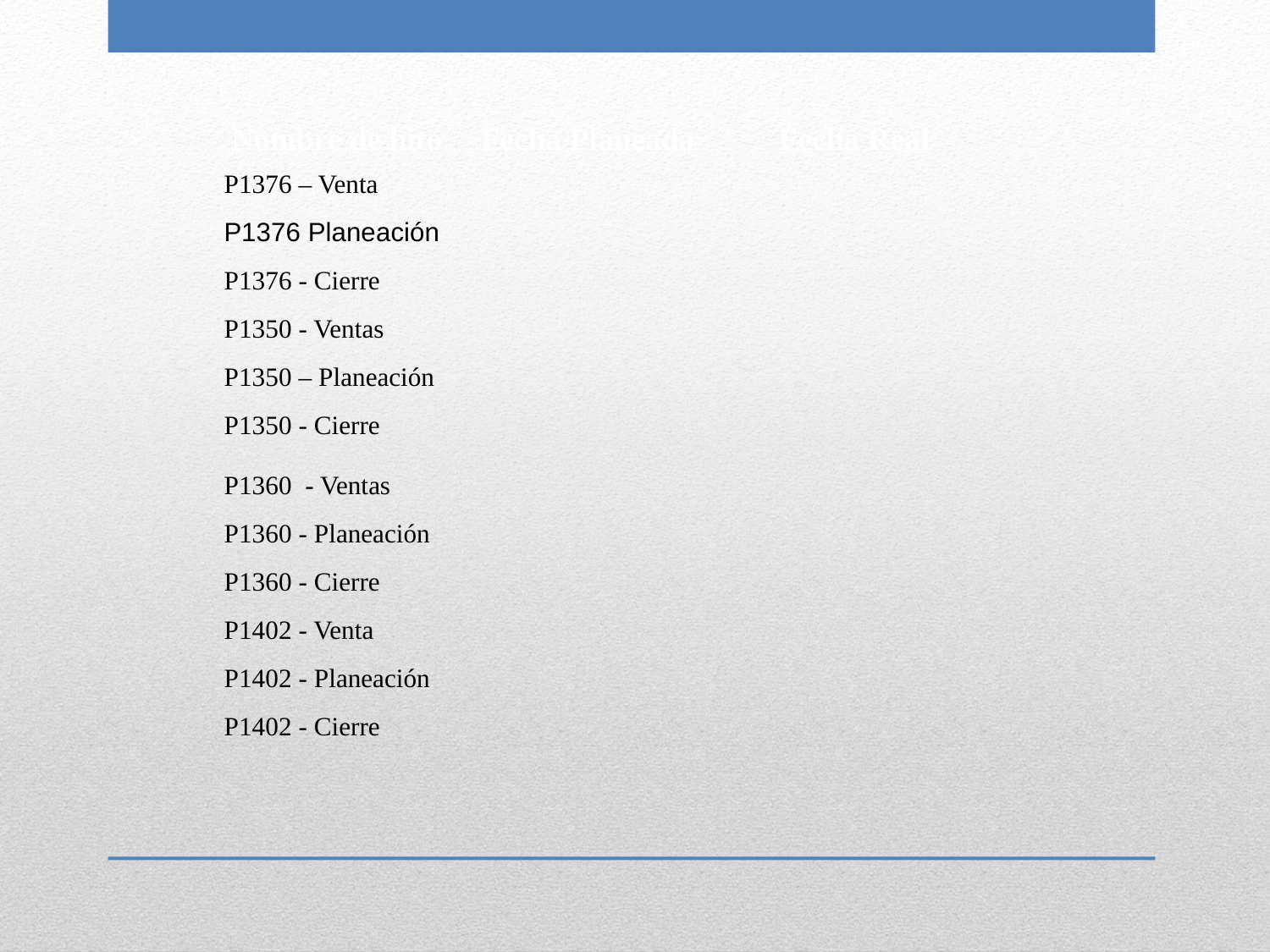

| Nombre de hito | Fecha Planeada | Fecha Real |
| --- | --- | --- |
| P1376 – Venta |  |  |
| P1376 Planeación |  |  |
| P1376 - Cierre |  |  |
| P1350 - Ventas |  |  |
| P1350 – Planeación |  |  |
| P1350 - Cierre |  |  |
| P1360 - Ventas |  |  |
| P1360 - Planeación |  |  |
| P1360 - Cierre |  |  |
| P1402 - Venta |  |  |
| P1402 - Planeación |  |  |
| P1402 - Cierre |  |  |